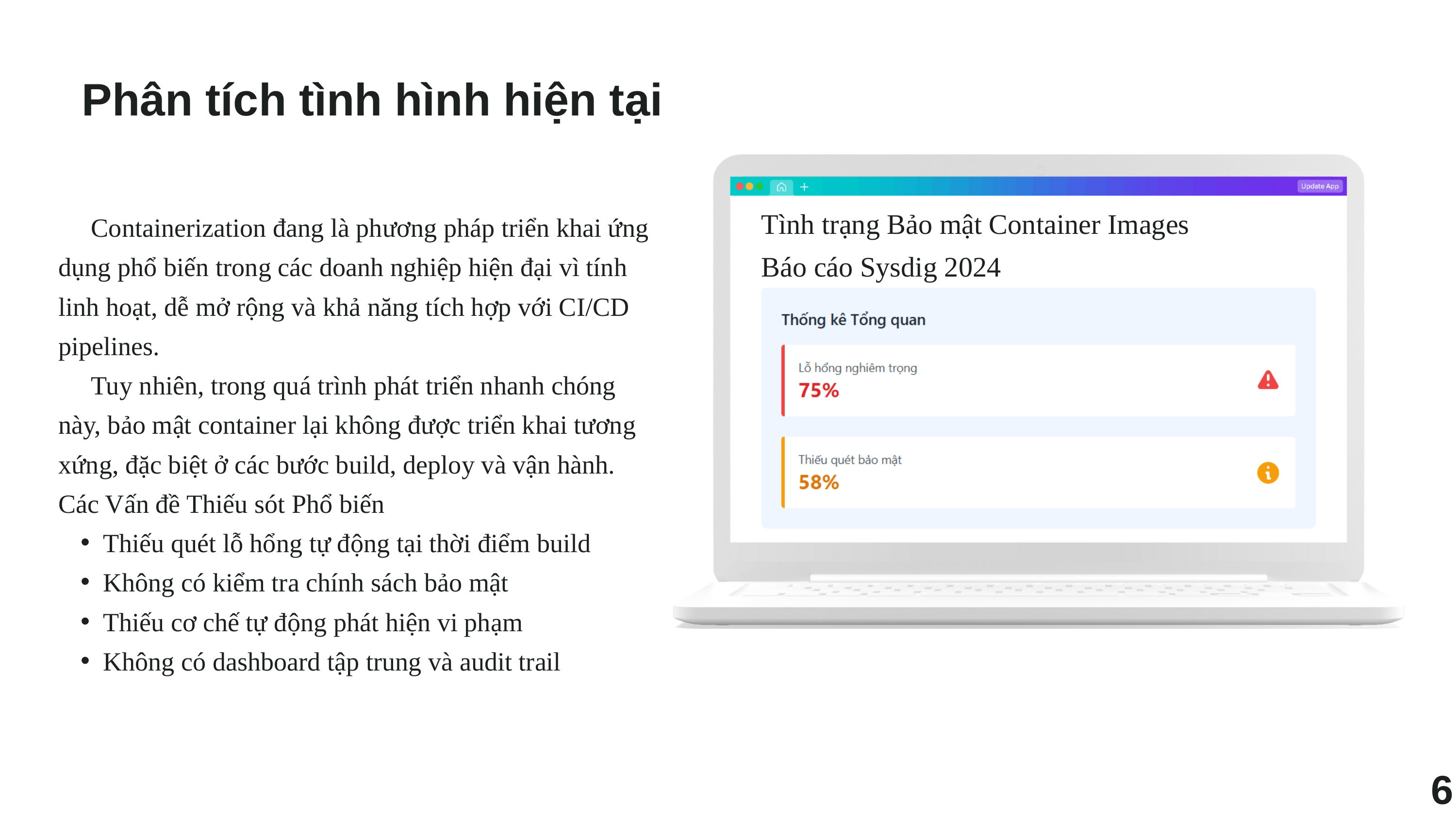

Phân tích tình hình hiện tại

Tình trạng Bảo mật Container Images
Báo cáo Sysdig 2024

     Containerization đang là phương pháp triển khai ứng dụng phổ biến trong các doanh nghiệp hiện đại vì tính linh hoạt, dễ mở rộng và khả năng tích hợp với CI/CD pipelines.
     Tuy nhiên, trong quá trình phát triển nhanh chóng này, bảo mật container lại không được triển khai tương xứng, đặc biệt ở các bước build, deploy và vận hành.
Các Vấn đề Thiếu sót Phổ biến
Thiếu quét lỗ hổng tự động tại thời điểm build
Không có kiểm tra chính sách bảo mật
Thiếu cơ chế tự động phát hiện vi phạm
Không có dashboard tập trung và audit trail

6